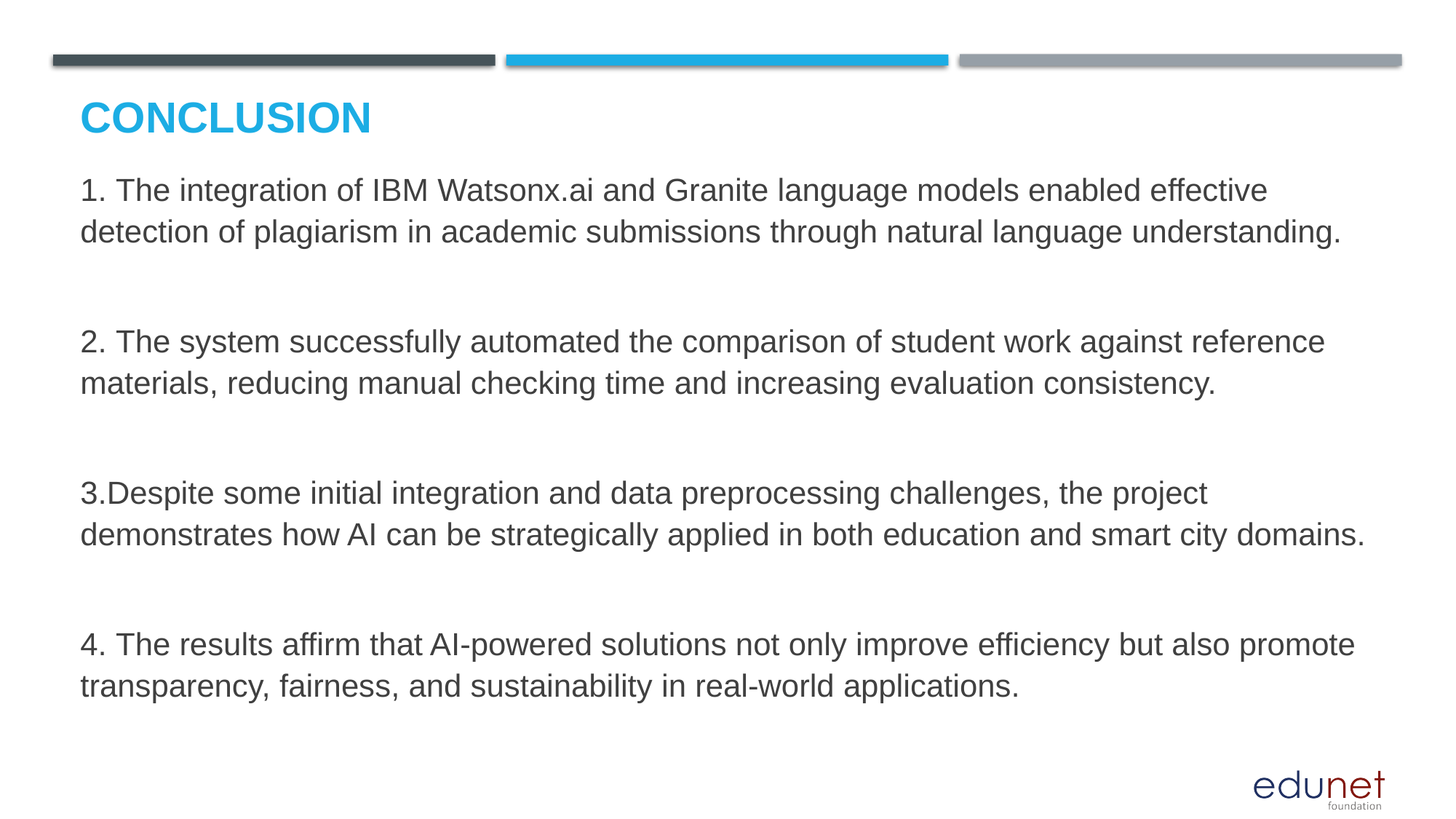

# Conclusion
1. The integration of IBM Watsonx.ai and Granite language models enabled effective detection of plagiarism in academic submissions through natural language understanding.

2. The system successfully automated the comparison of student work against reference materials, reducing manual checking time and increasing evaluation consistency.

3.Despite some initial integration and data preprocessing challenges, the project demonstrates how AI can be strategically applied in both education and smart city domains.

4. The results affirm that AI-powered solutions not only improve efficiency but also promote transparency, fairness, and sustainability in real-world applications.